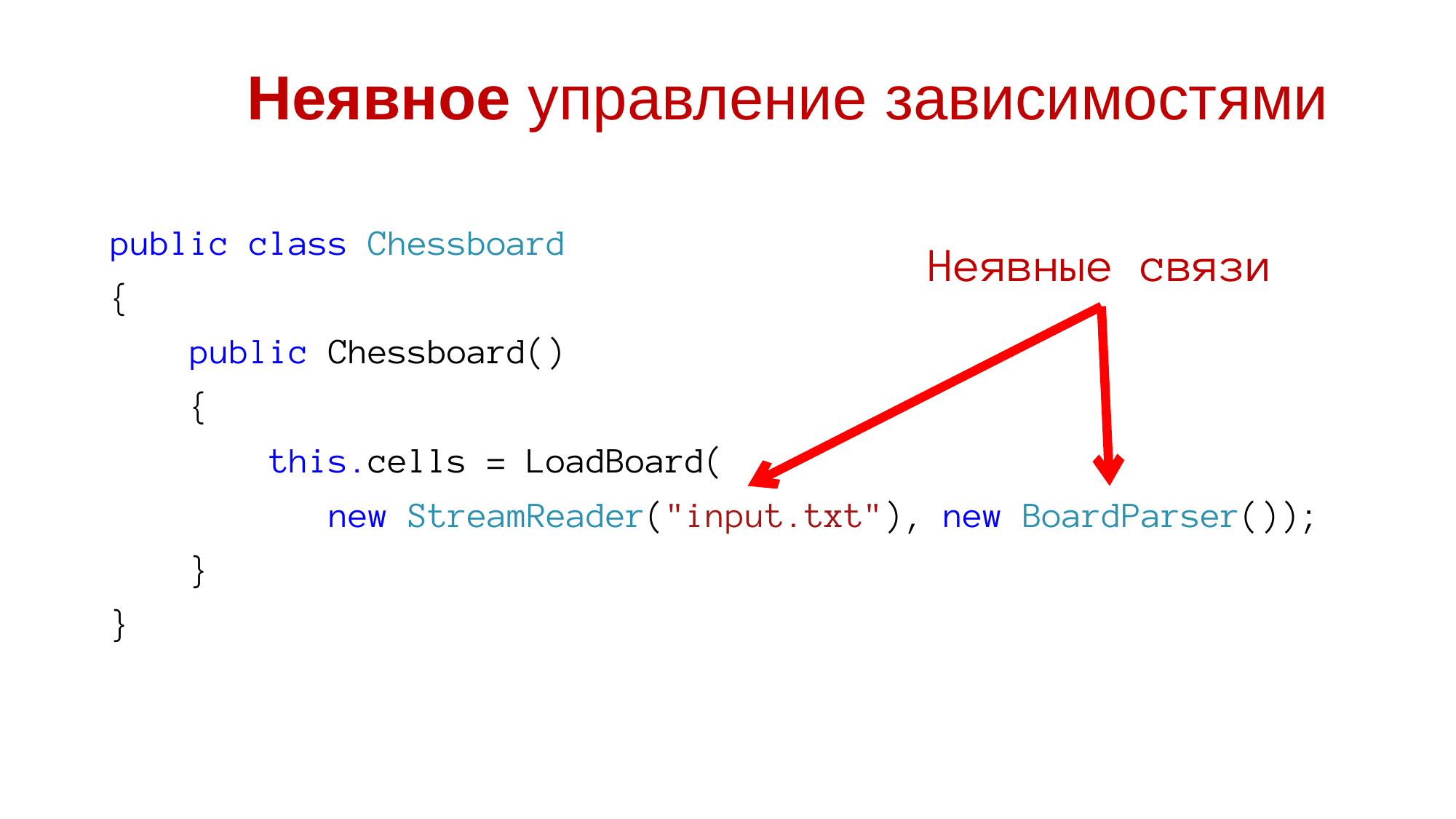

# Неявное управление зависимостями
public class Chessboard
{
    public Chessboard()
    {
        this.cells = LoadBoard(
    		new StreamReader("input.txt"), new BoardParser());
    }
}

Неявные связи